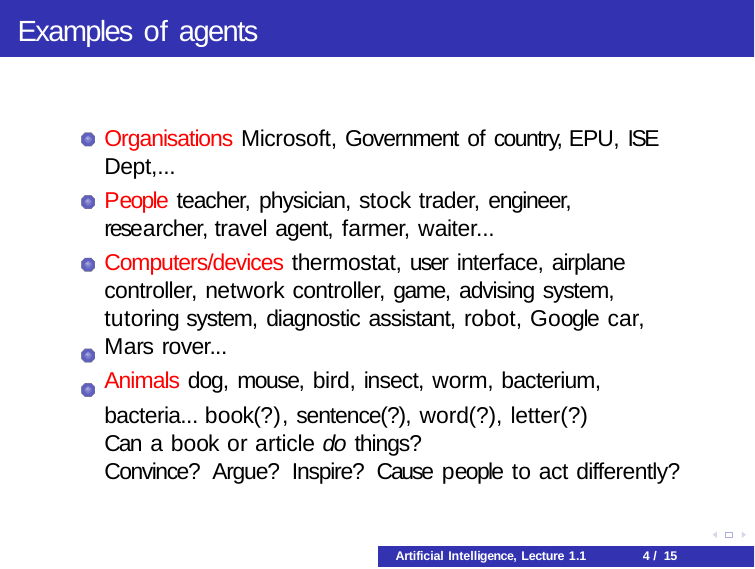

# Examples of agents
Organisations Microsoft, Government of country, EPU, ISE Dept,...
People teacher, physician, stock trader, engineer, researcher, travel agent, farmer, waiter...
Computers/devices thermostat, user interface, airplane controller, network controller, game, advising system, tutoring system, diagnostic assistant, robot, Google car, Mars rover...
Animals dog, mouse, bird, insect, worm, bacterium, bacteria... book(?), sentence(?), word(?), letter(?)
Can a book or article do things?
Convince?  Argue?  Inspire?  Cause people to act differently?

©D.L. Poole and A.K. Mackworth 2010-2020
Artificial Intelligence, Lecture 1.1
4 / 15